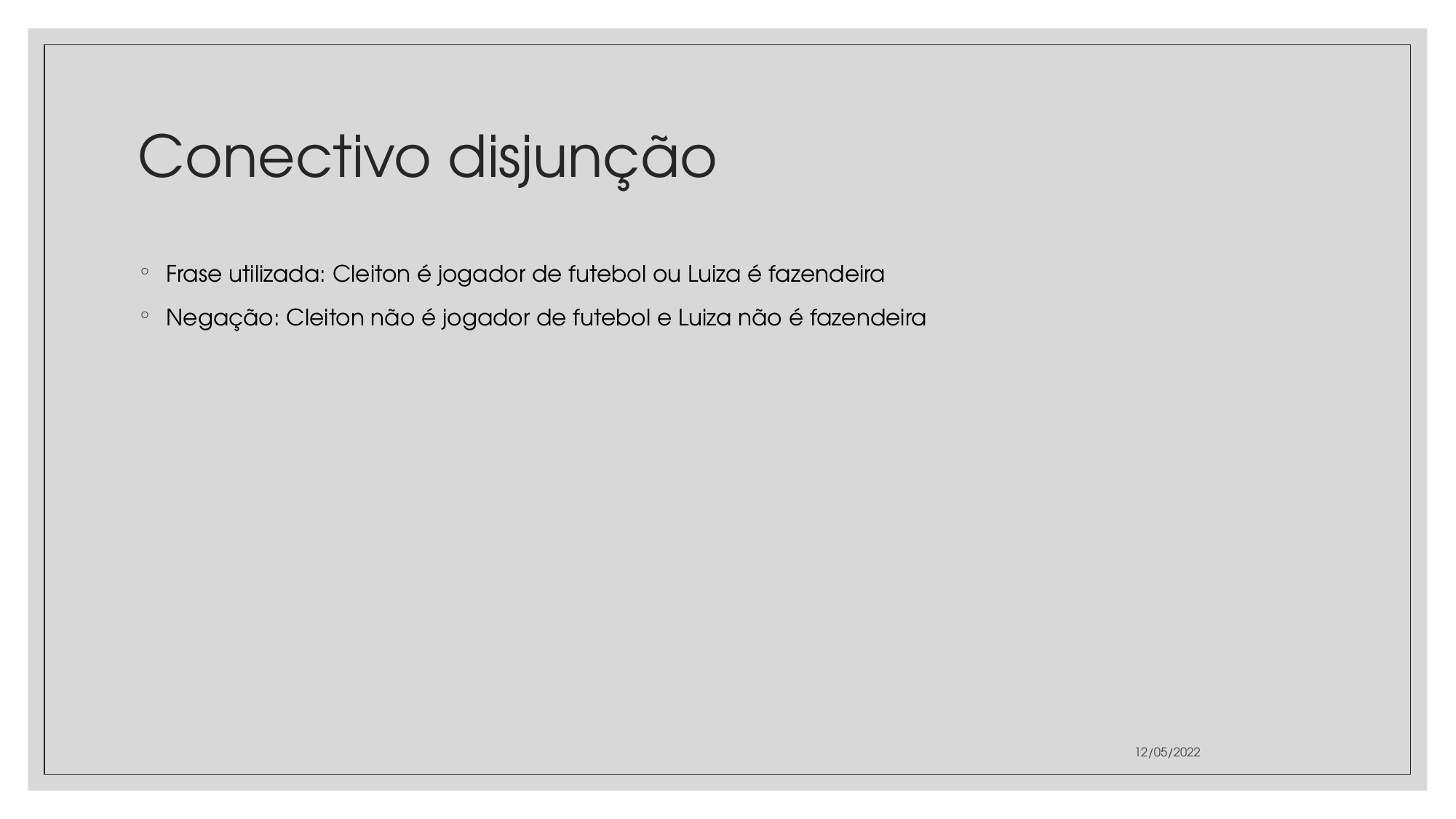

# Conectivo disjunção
 Frase utilizada: Cleiton é jogador de futebol ou Luiza é fazendeira
 Negação: Cleiton não é jogador de futebol e Luiza não é fazendeira
12/05/2022